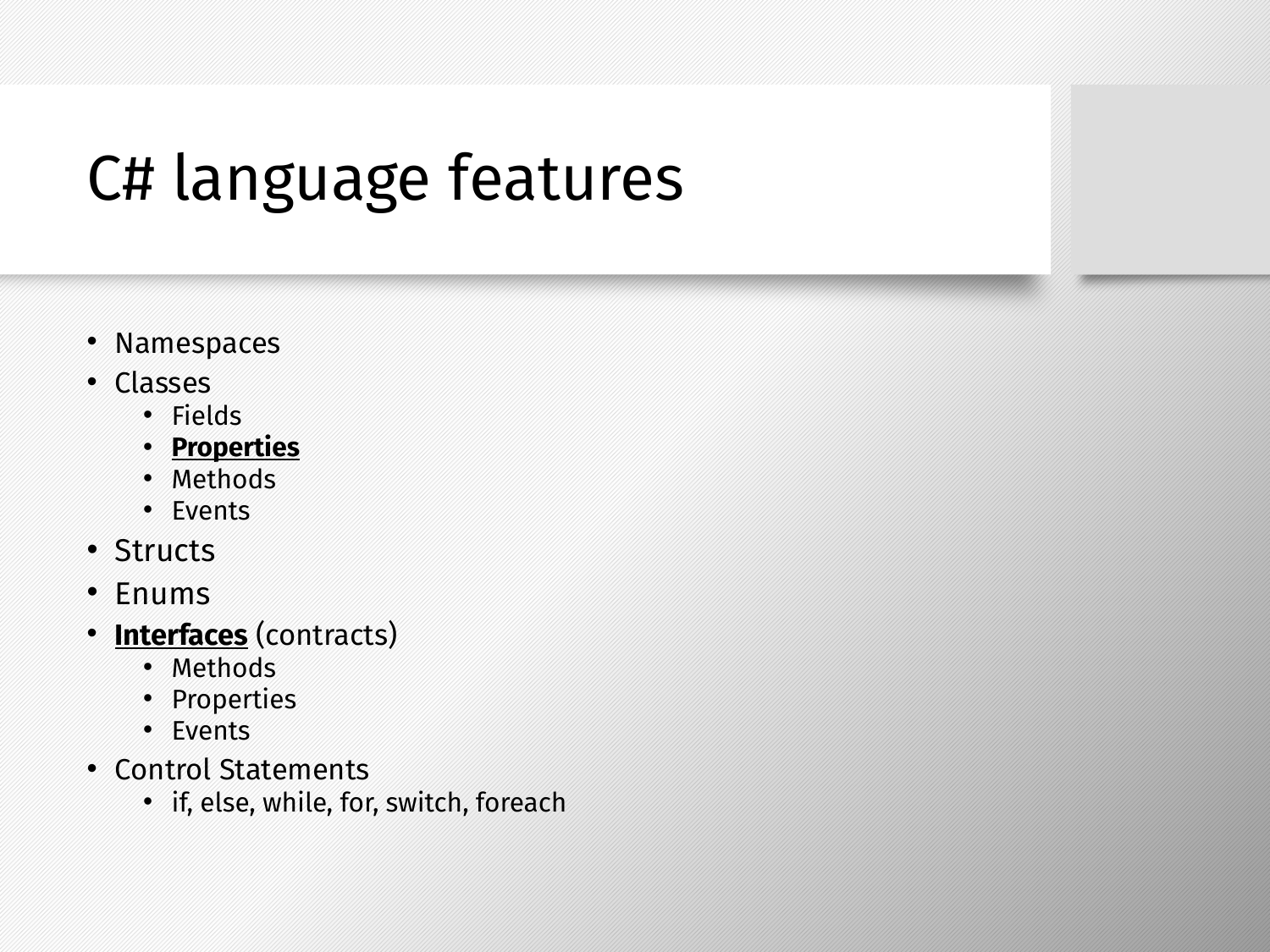

# C# language features
Namespaces
Classes
Fields
Properties
Methods
Events
Structs
Enums
Interfaces (contracts)
Methods
Properties
Events
Control Statements
if, else, while, for, switch, foreach